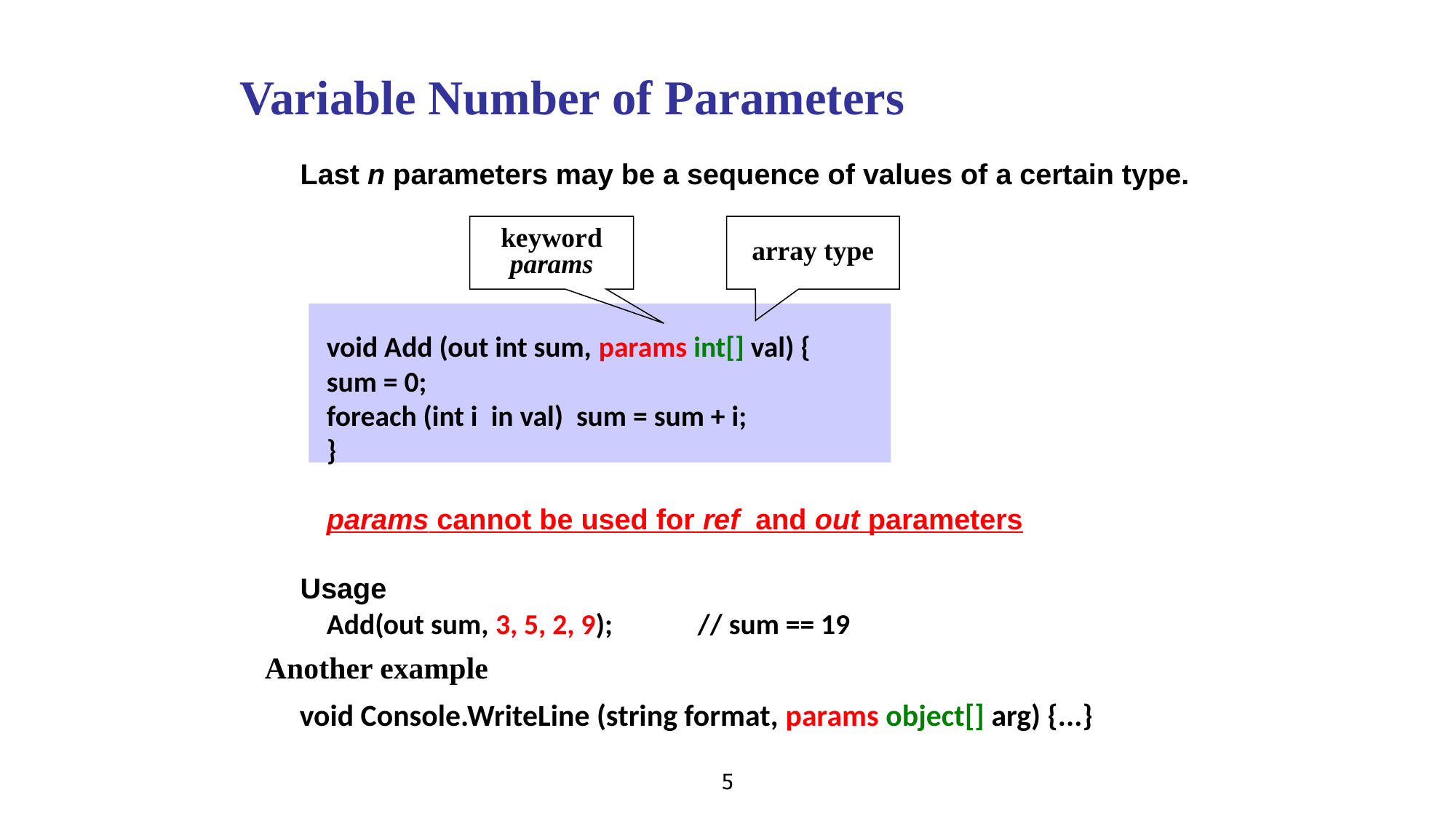

Variable Number of Parameters
Last n parameters may be a sequence of values of a certain type.

	void Add (out int sum, params int[] val) {
		sum = 0;
		foreach (int i  in val)  sum = sum + i;
	}

	params cannot be used for ref  and out parameters

Usage
	Add(out sum, 3, 5, 2, 9);  	// sum == 19
keyword
params
array type

Another example
	void Console.WriteLine (string format, params object[] arg) {...}
5